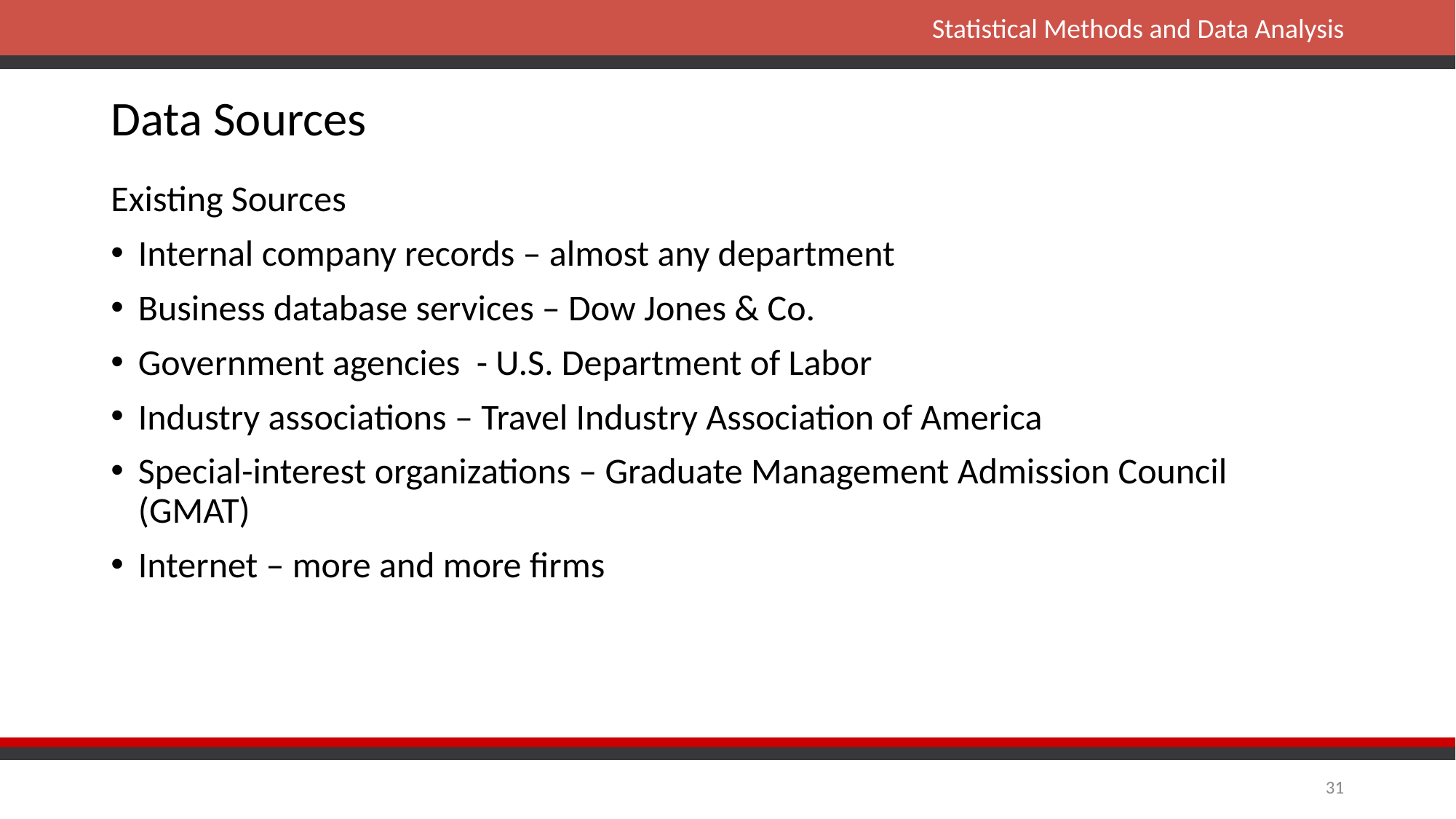

# Data Sources
Existing Sources
Internal company records – almost any department
Business database services – Dow Jones & Co.
Government agencies  - U.S. Department of Labor
Industry associations – Travel Industry Association of America
Special-interest organizations – Graduate Management Admission Council (GMAT)
Internet – more and more firms

31